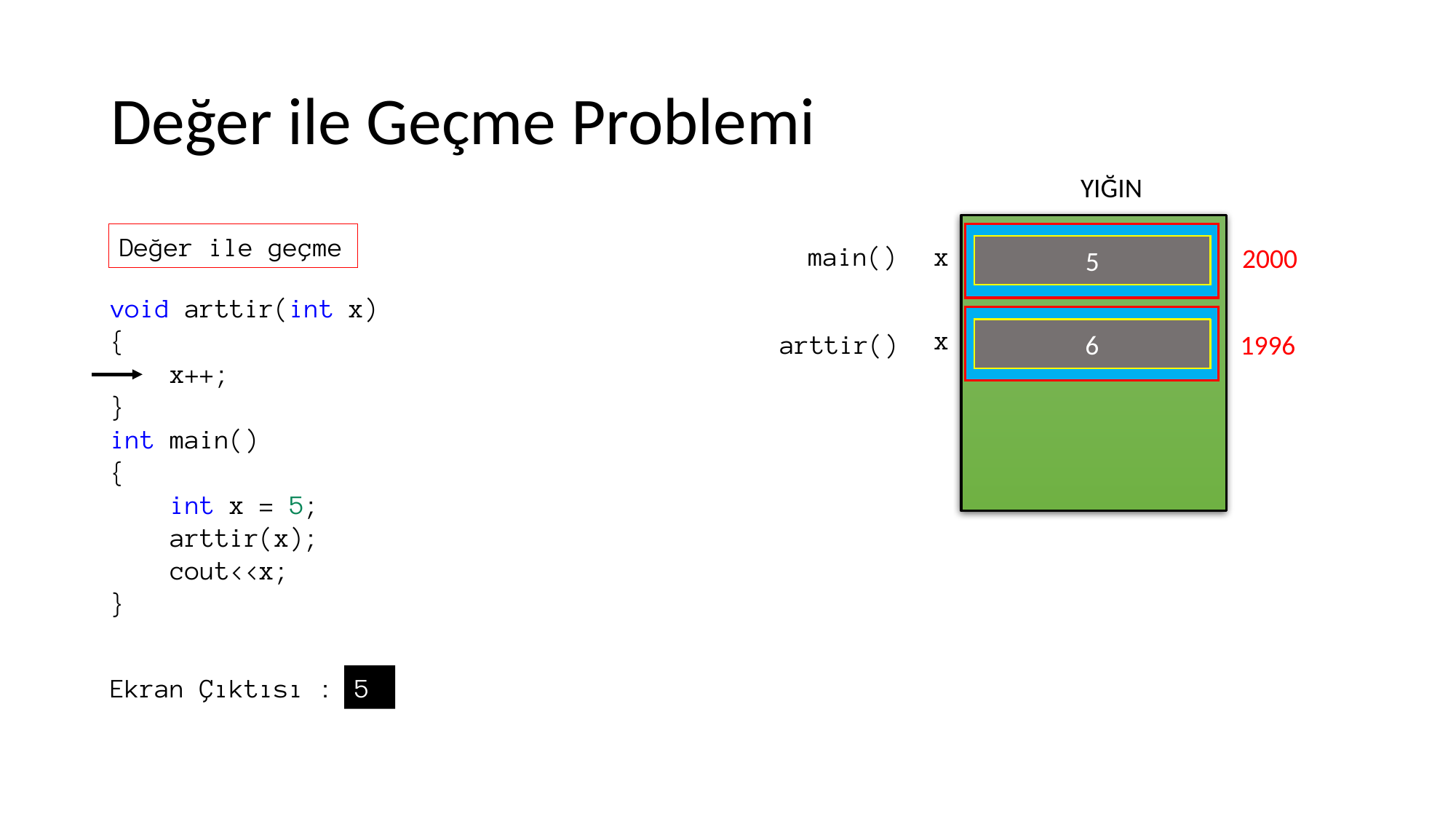

# Değer ile Geçme Problemi
YIĞIN

Değer ile geçme

2000
main()
x
5
void arttir(int x)
{
    x++;
}
int main()
{
    int x = 5;
    arttir(x);
    cout<<x;
}

x
6
5
1996
arttir()
Ekran Çıktısı :
5